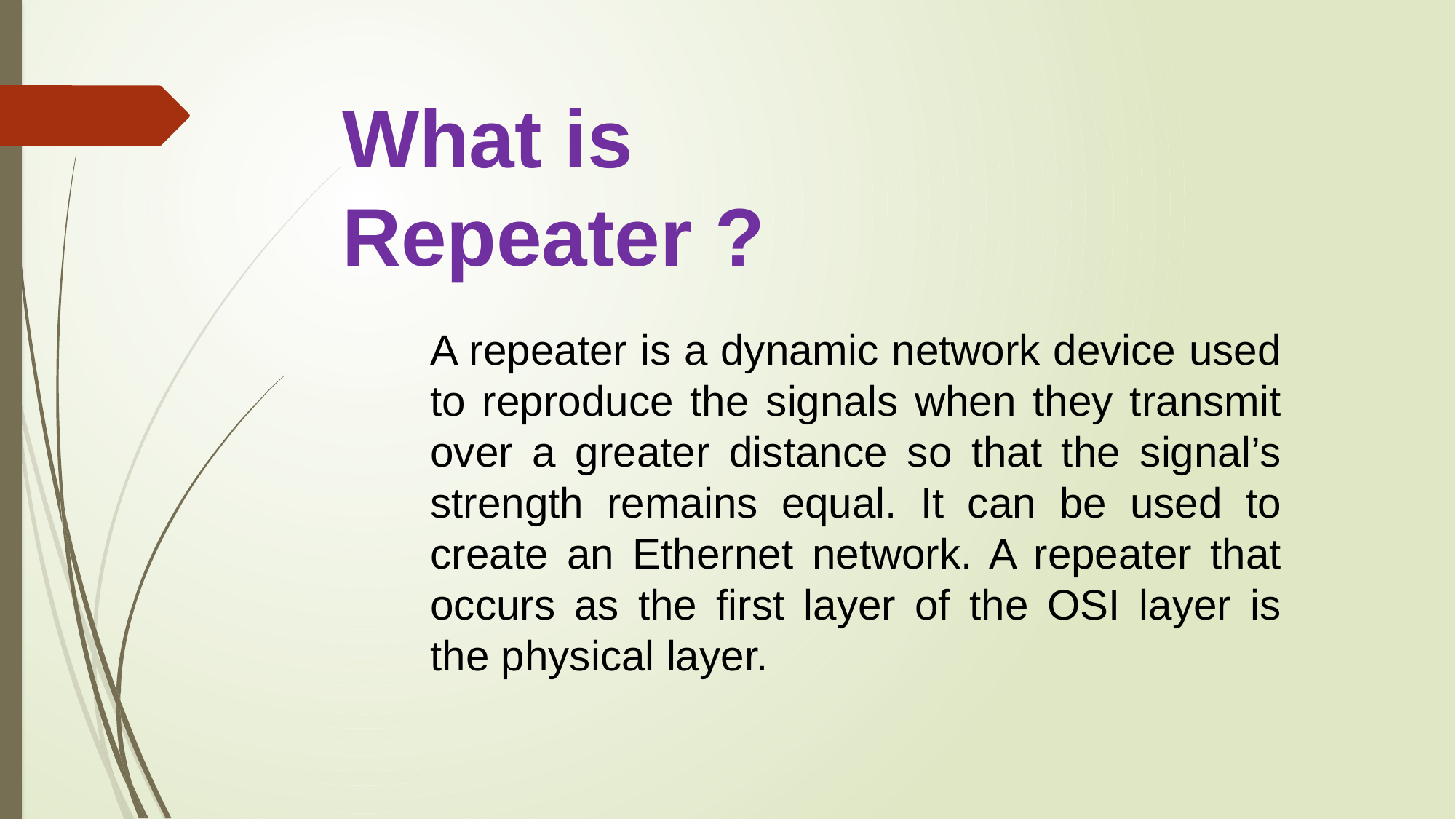

What is Repeater ?
A repeater is a dynamic network device used to reproduce the signals when they transmit over a greater distance so that the signal’s strength remains equal. It can be used to create an Ethernet network. A repeater that occurs as the first layer of the OSI layer is the physical layer.